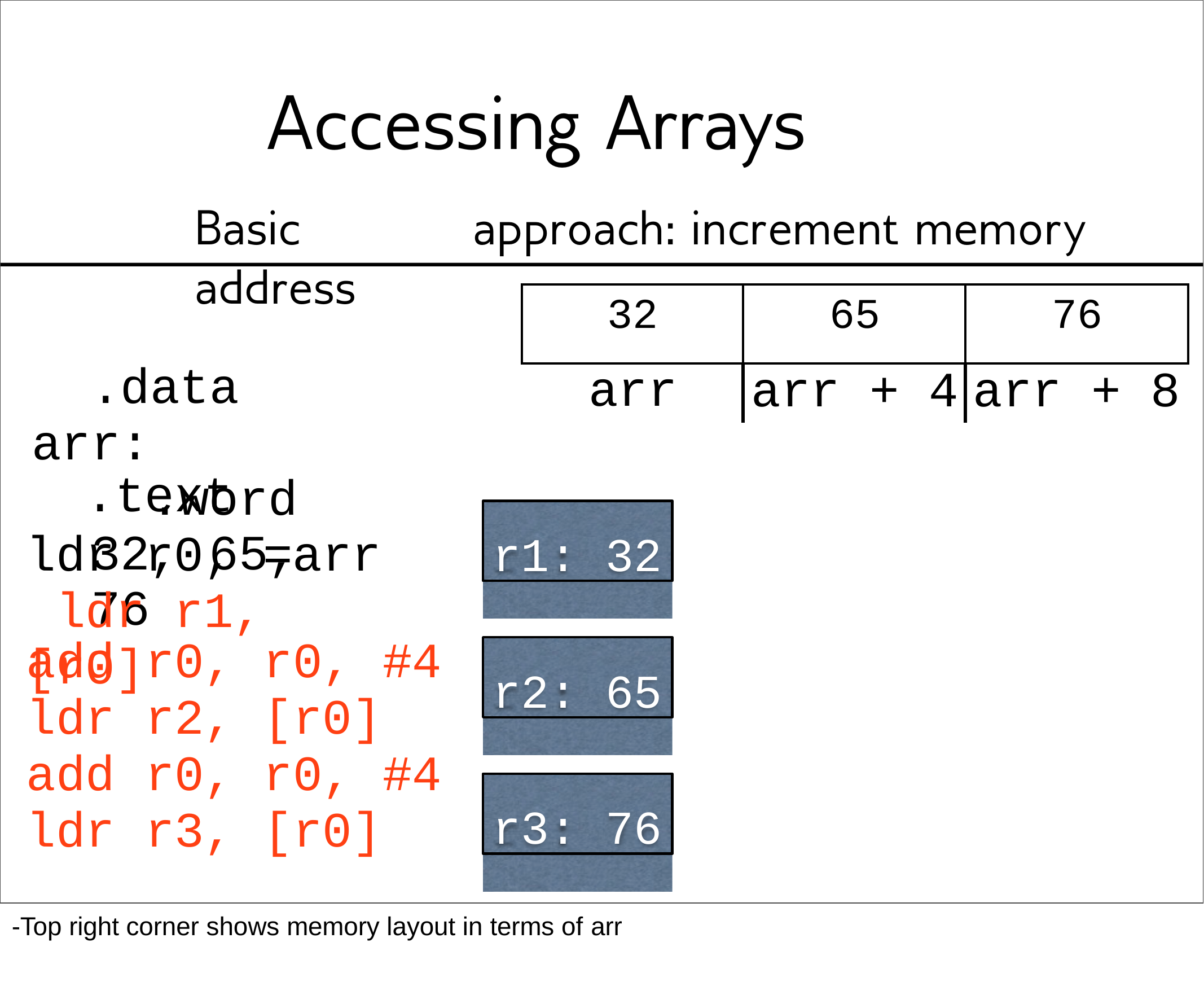

# Accessing Arrays
Basic	approach: increment memory	address
.data  arr:
.word 32, 65, 76

| 32 | 65 | 76 |
| --- | --- | --- |
| arr | arr + 4 | arr + 8 |
.text
ldr r0, =arr  ldr r1, [r0]

r1: 32

r2: 65
| add | r0, | r0, | #4 |
| --- | --- | --- | --- |
| ldr | r2, | [r0] |  |
| add | r0, | r0, | #4 |
| ldr | r3, | [r0] |  |

r3: 76
-Top right corner shows memory layout in terms of arr